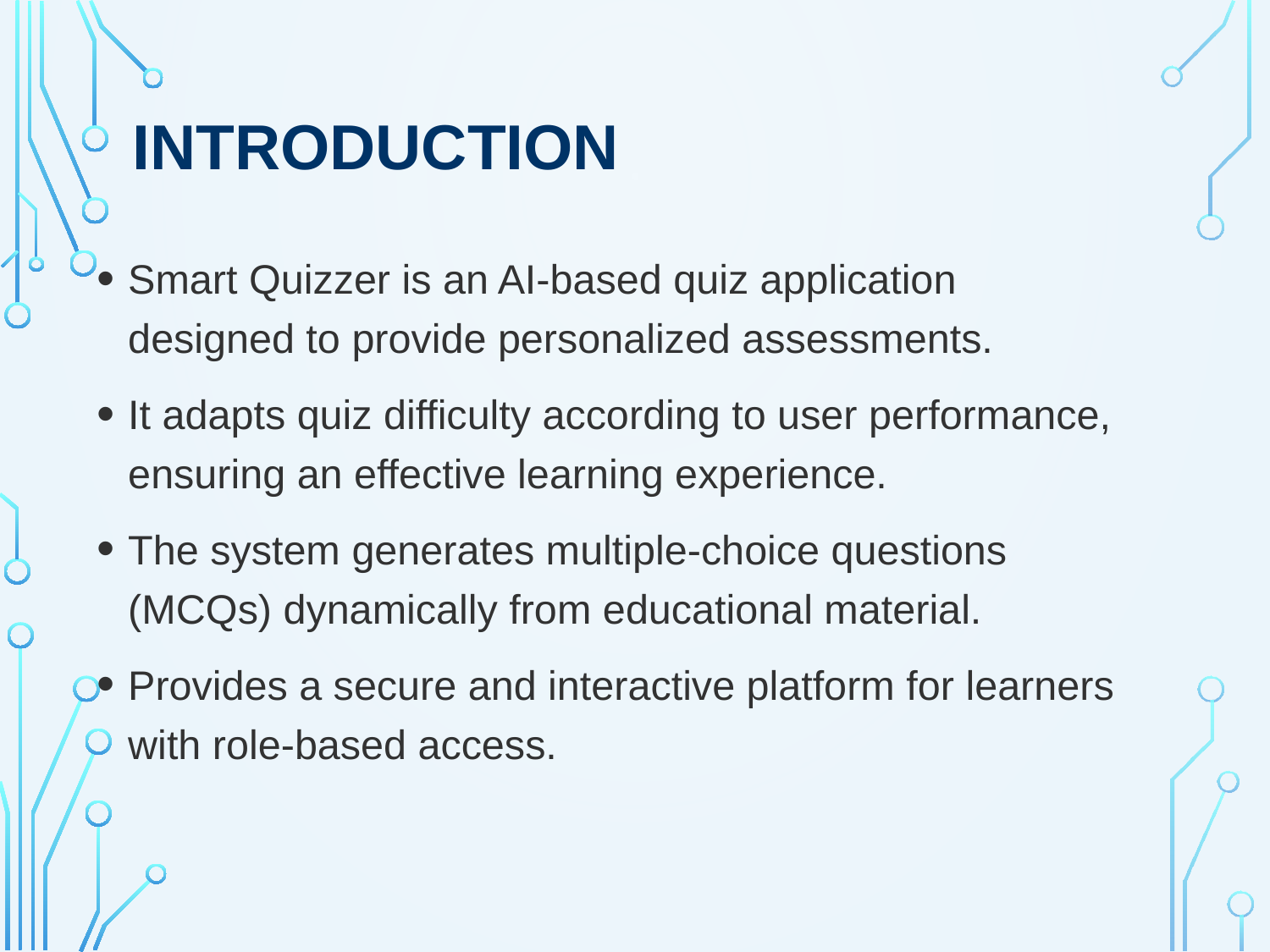

# Introduction
Smart Quizzer is an AI-based quiz application designed to provide personalized assessments.
It adapts quiz difficulty according to user performance, ensuring an effective learning experience.
The system generates multiple-choice questions (MCQs) dynamically from educational material.
Provides a secure and interactive platform for learners with role-based access.